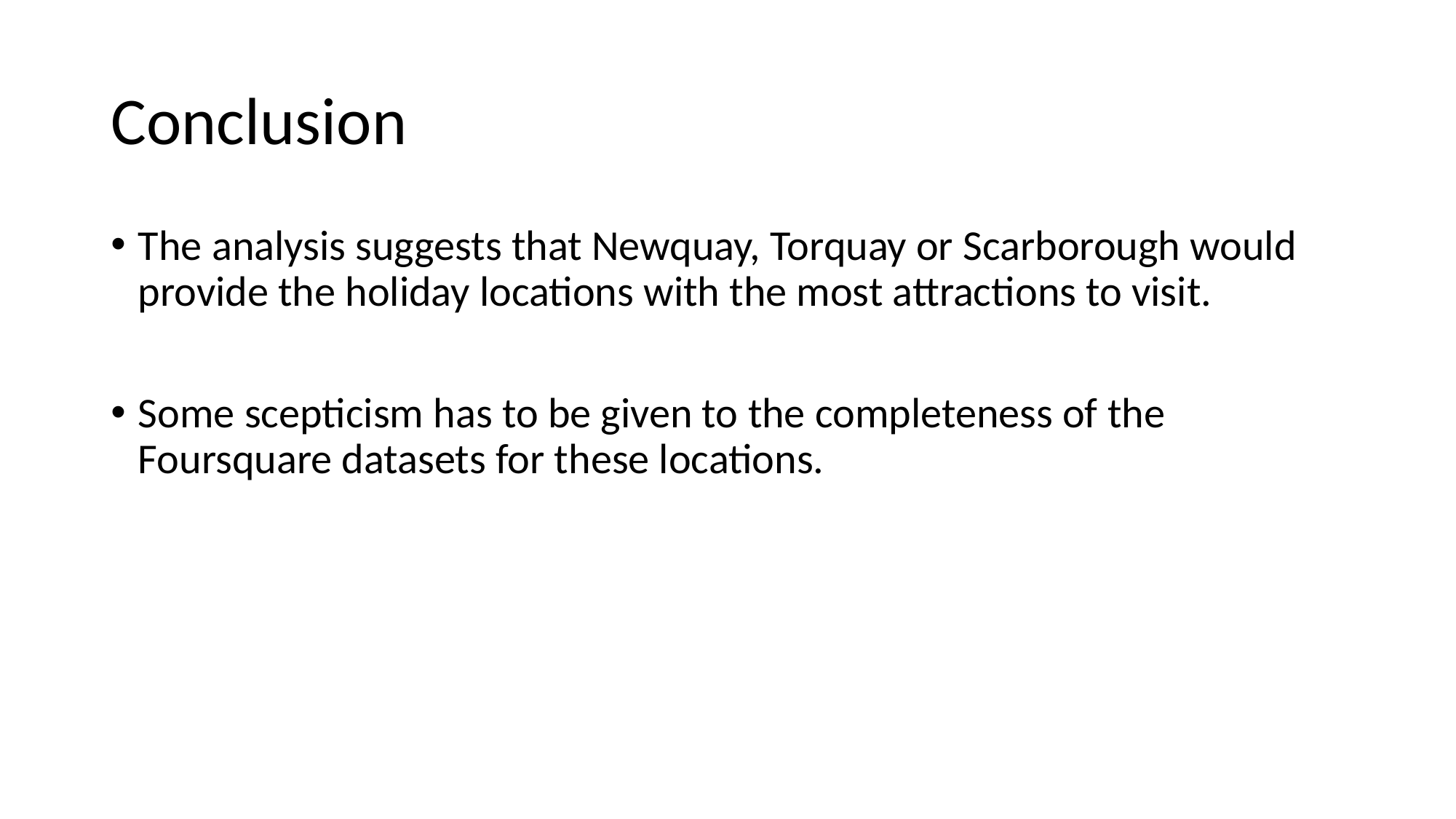

# Conclusion
The analysis suggests that Newquay, Torquay or Scarborough would provide the holiday locations with the most attractions to visit.

Some scepticism has to be given to the completeness of the Foursquare datasets for these locations.